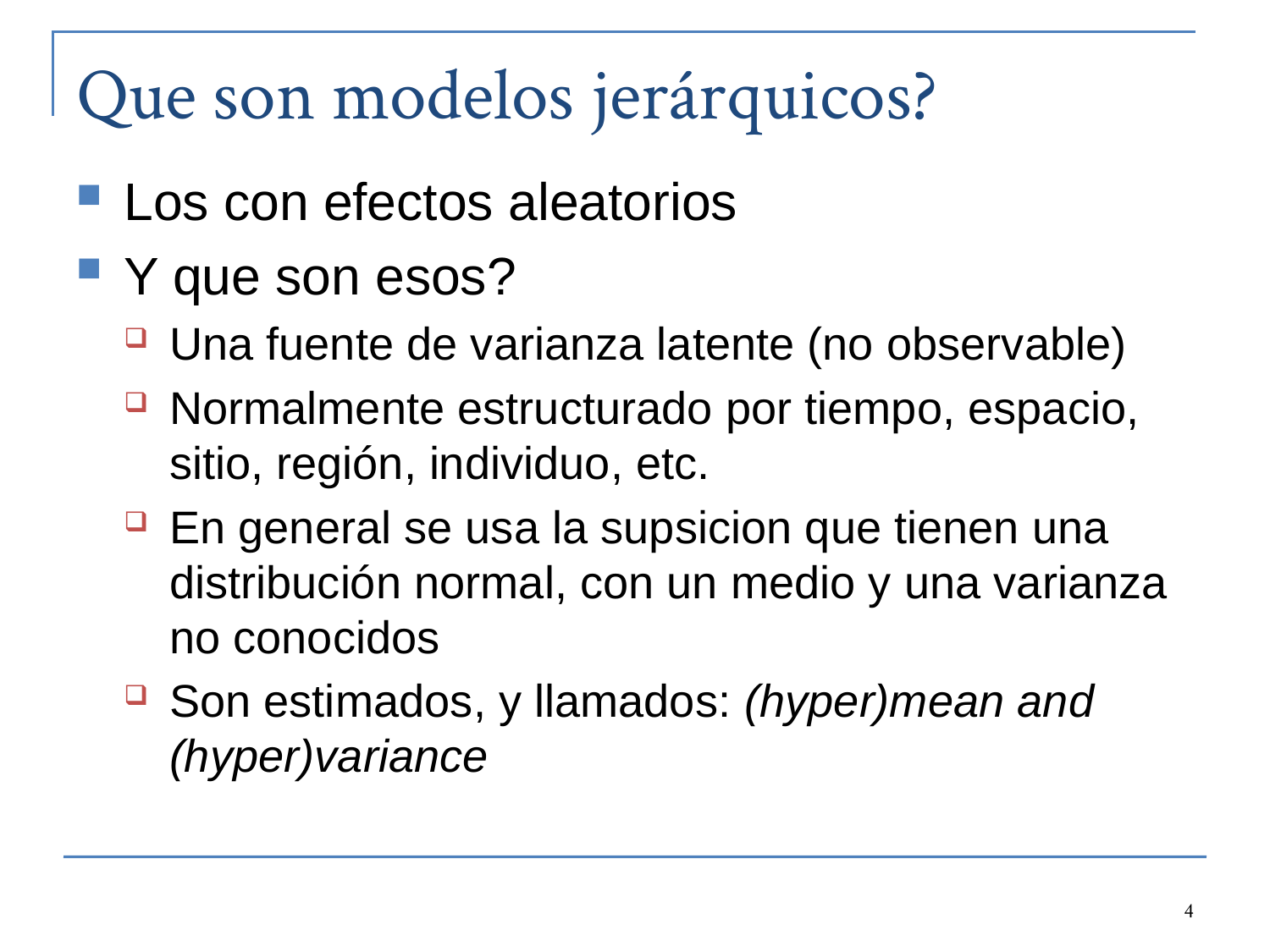

# Que son modelos jerárquicos?
Los con efectos aleatorios
Y que son esos?
Una fuente de varianza latente (no observable)
Normalmente estructurado por tiempo, espacio, sitio, región, individuo, etc.
En general se usa la supsicion que tienen una distribución normal, con un medio y una varianza no conocidos
Son estimados, y llamados: (hyper)mean and (hyper)variance

4